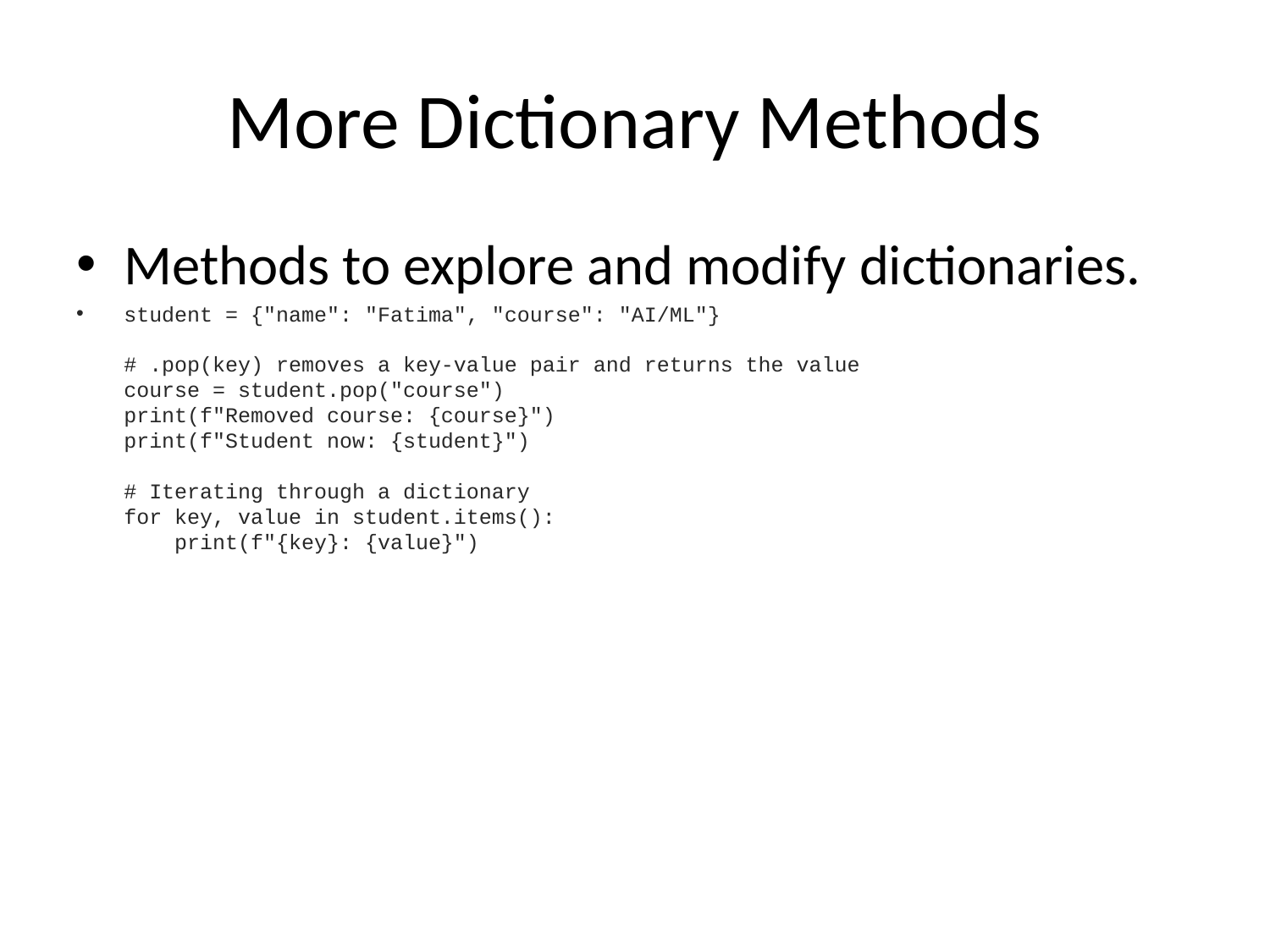

# More Dictionary Methods
Methods to explore and modify dictionaries.
student = {"name": "Fatima", "course": "AI/ML"}
# .pop(key) removes a key-value pair and returns the value
course = student.pop("course")
print(f"Removed course: {course}")
print(f"Student now: {student}")
# Iterating through a dictionary
for key, value in student.items():
    print(f"{key}: {value}")